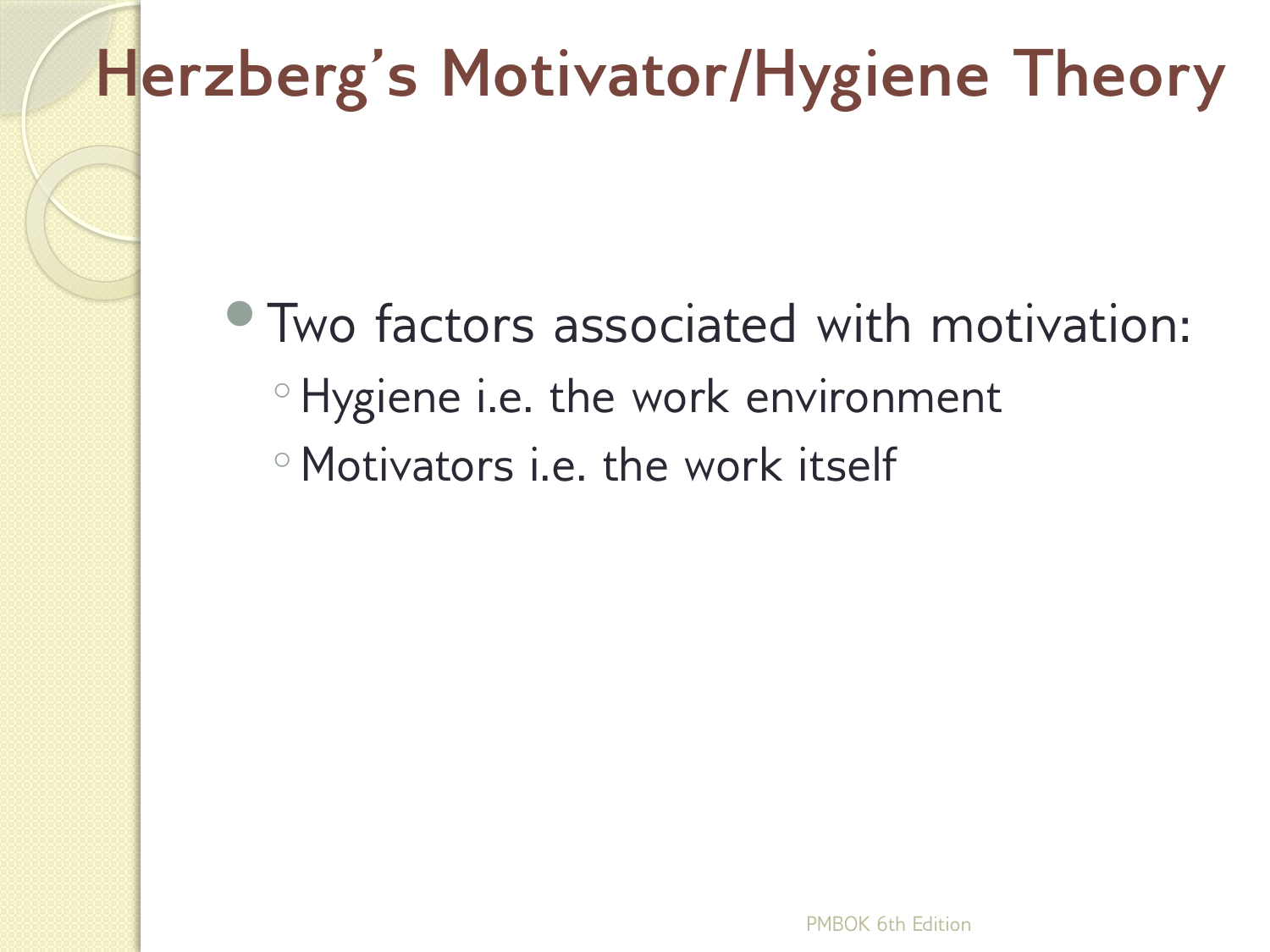

# Herzberg’s Motivator/Hygiene Theory

Two factors associated with motivation:
Hygiene i.e. the work environment
Motivators i.e. the work itself
PMBOK 6th Edition